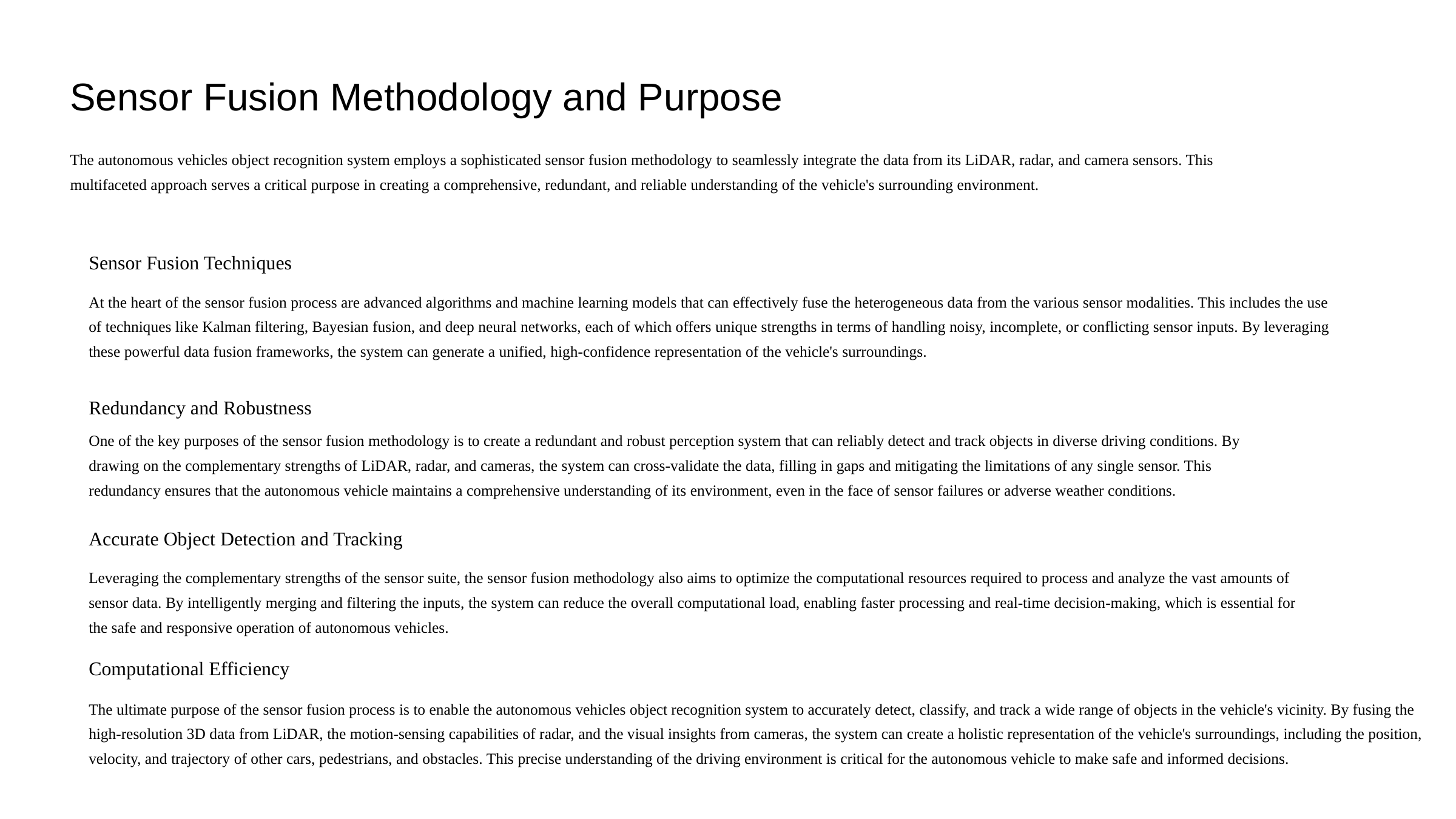

Sensor Fusion Methodology and Purpose
The autonomous vehicles object recognition system employs a sophisticated sensor fusion methodology to seamlessly integrate the data from its LiDAR, radar, and camera sensors. This multifaceted approach serves a critical purpose in creating a comprehensive, redundant, and reliable understanding of the vehicle's surrounding environment.
Sensor Fusion Techniques
At the heart of the sensor fusion process are advanced algorithms and machine learning models that can effectively fuse the heterogeneous data from the various sensor modalities. This includes the use of techniques like Kalman filtering, Bayesian fusion, and deep neural networks, each of which offers unique strengths in terms of handling noisy, incomplete, or conflicting sensor inputs. By leveraging these powerful data fusion frameworks, the system can generate a unified, high-confidence representation of the vehicle's surroundings.
Redundancy and Robustness
One of the key purposes of the sensor fusion methodology is to create a redundant and robust perception system that can reliably detect and track objects in diverse driving conditions. By drawing on the complementary strengths of LiDAR, radar, and cameras, the system can cross-validate the data, filling in gaps and mitigating the limitations of any single sensor. This redundancy ensures that the autonomous vehicle maintains a comprehensive understanding of its environment, even in the face of sensor failures or adverse weather conditions.
Accurate Object Detection and Tracking
Leveraging the complementary strengths of the sensor suite, the sensor fusion methodology also aims to optimize the computational resources required to process and analyze the vast amounts of sensor data. By intelligently merging and filtering the inputs, the system can reduce the overall computational load, enabling faster processing and real-time decision-making, which is essential for the safe and responsive operation of autonomous vehicles.
Computational Efficiency
The ultimate purpose of the sensor fusion process is to enable the autonomous vehicles object recognition system to accurately detect, classify, and track a wide range of objects in the vehicle's vicinity. By fusing the high-resolution 3D data from LiDAR, the motion-sensing capabilities of radar, and the visual insights from cameras, the system can create a holistic representation of the vehicle's surroundings, including the position, velocity, and trajectory of other cars, pedestrians, and obstacles. This precise understanding of the driving environment is critical for the autonomous vehicle to make safe and informed decisions.